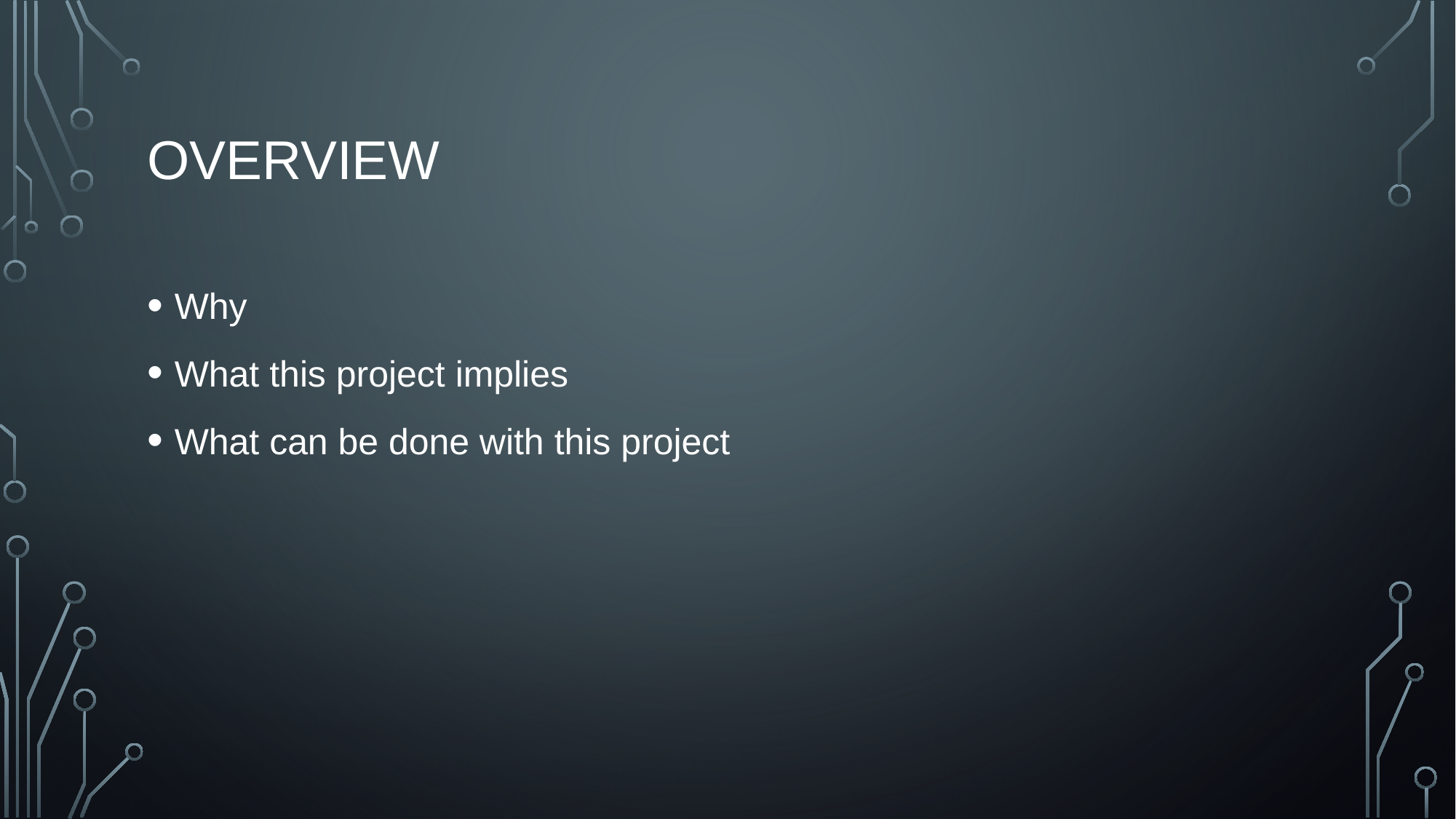

# Overview
Why
What this project implies
What can be done with this project